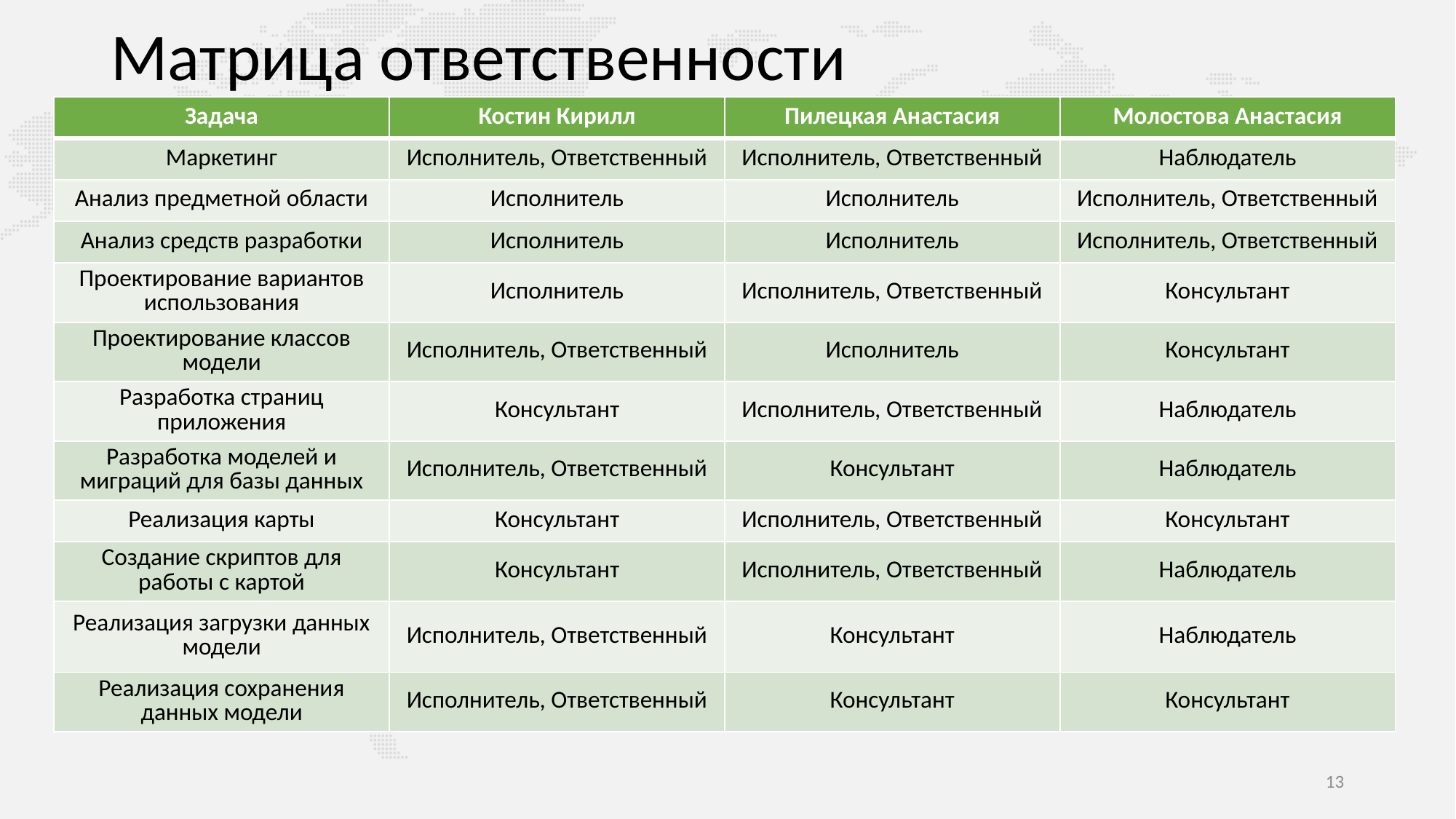

# Матрица ответственности
| Задача | Костин Кирилл | Пилецкая Анастасия | Молостова Анастасия |
| --- | --- | --- | --- |
| Маркетинг | Исполнитель, Ответственный | Исполнитель, Ответственный | Наблюдатель |
| Анализ предметной области | Исполнитель | Исполнитель | Исполнитель, Ответственный |
| Анализ средств разработки | Исполнитель | Исполнитель | Исполнитель, Ответственный |
| Проектирование вариантов использования | Исполнитель | Исполнитель, Ответственный | Консультант |
| Проектирование классов модели | Исполнитель, Ответственный | Исполнитель | Консультант |
| Разработка страниц приложения | Консультант | Исполнитель, Ответственный | Наблюдатель |
| Разработка моделей и миграций для базы данных | Исполнитель, Ответственный | Консультант | Наблюдатель |
| Реализация карты | Консультант | Исполнитель, Ответственный | Консультант |
| Создание скриптов для работы с картой | Консультант | Исполнитель, Ответственный | Наблюдатель |
| Реализация загрузки данных модели | Исполнитель, Ответственный | Консультант | Наблюдатель |
| Реализация сохранения данных модели | Исполнитель, Ответственный | Консультант | Консультант |
13